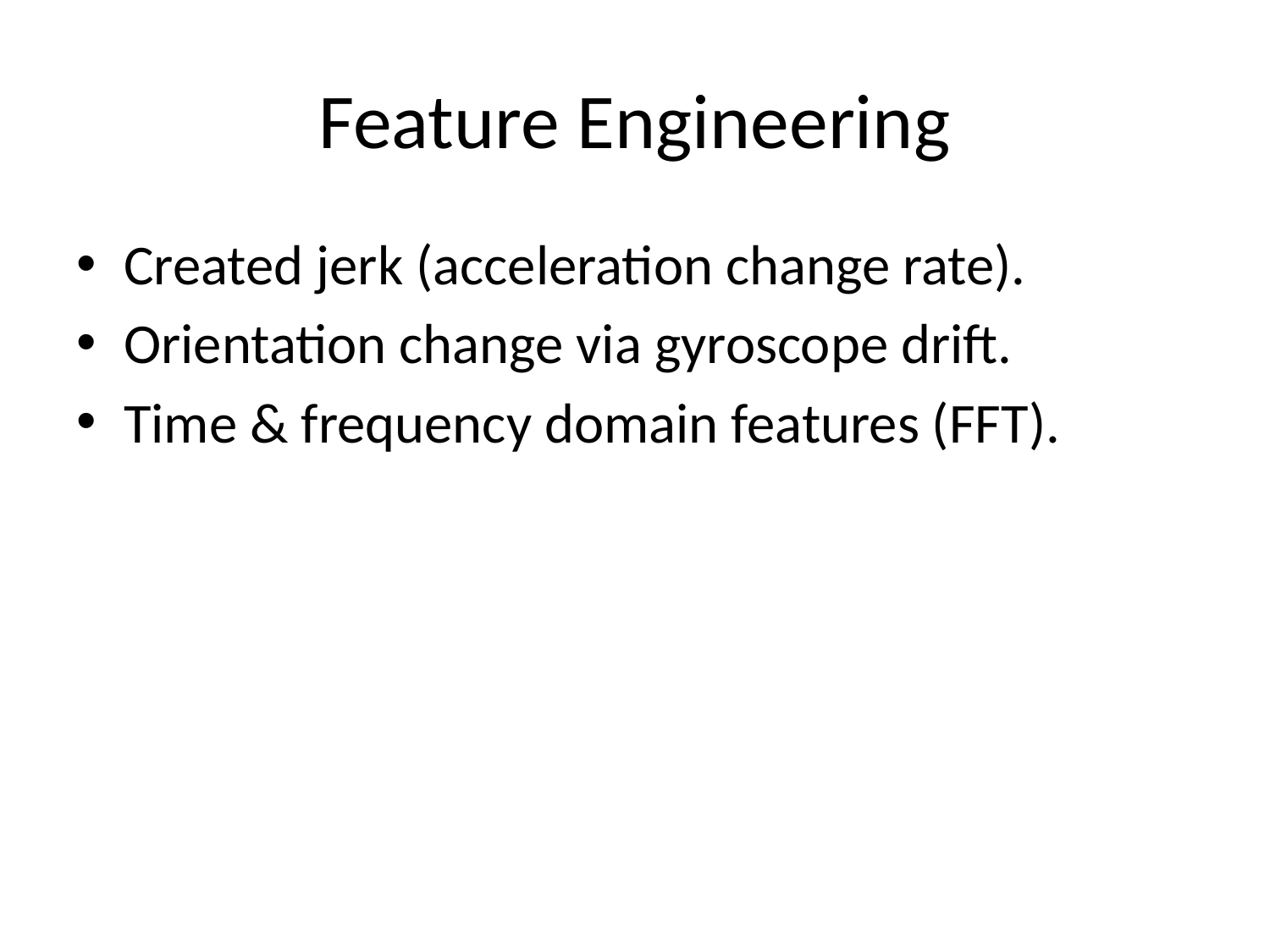

# Feature Engineering
Created jerk (acceleration change rate).
Orientation change via gyroscope drift.
Time & frequency domain features (FFT).